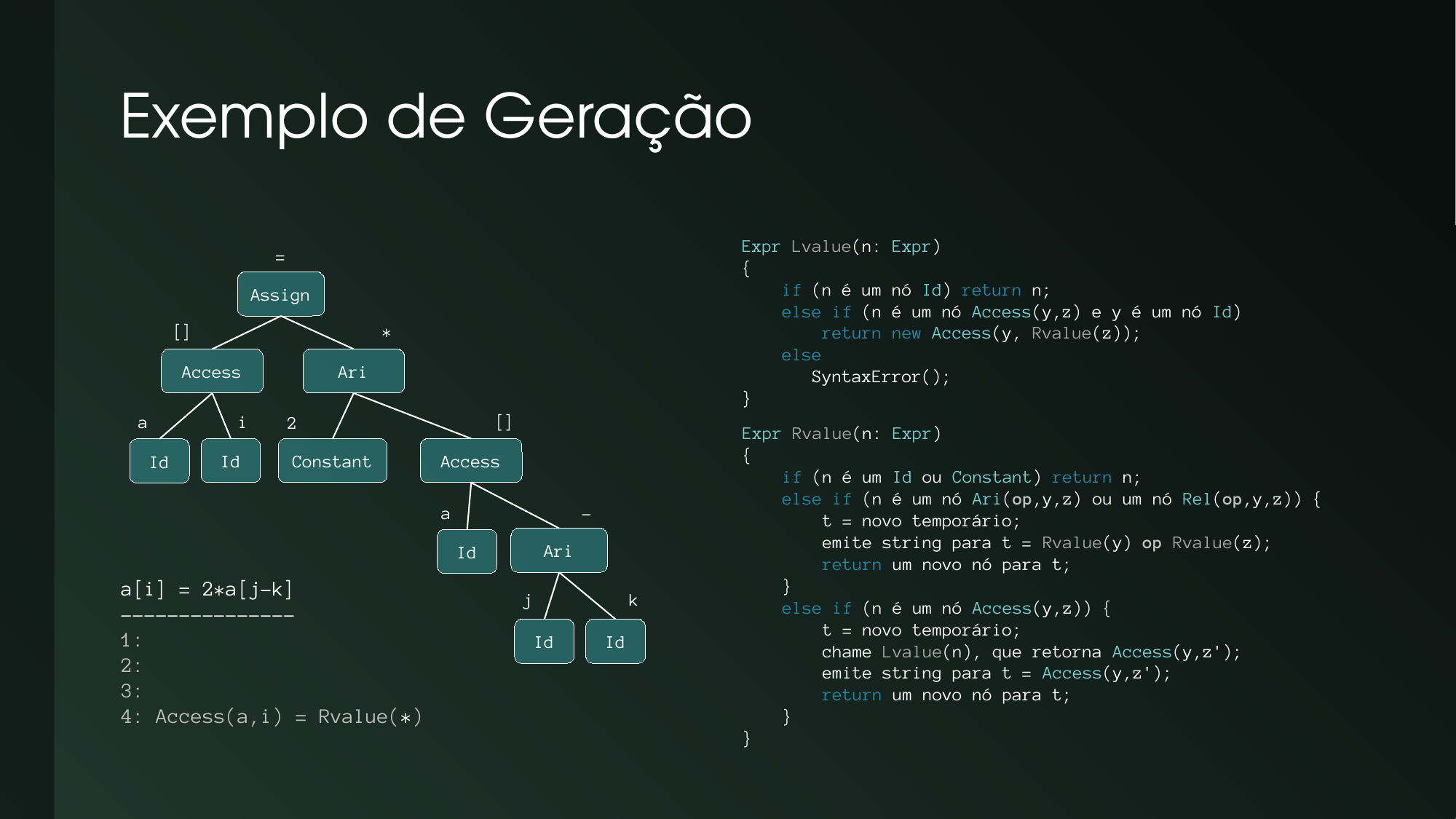

# Exemplo de Geração
Expr Lvalue(n: Expr)
{
    if (n é um nó Id) return n;
    else if (n é um nó Access(y,z) e y é um nó Id)
        return new Access(y, Rvalue(z));
    else
       SyntaxError();
}
=
Assign
[]
*
Access
Ari
[]
a
i
2
Id
Constant
Access
Id
a
-
Ari
Id
j
k
Id
Id
Expr Rvalue(n: Expr)
{
    if (n é um Id ou Constant) return n;
    else if (n é um nó Ari(op,y,z) ou um nó Rel(op,y,z)) {
        t = novo temporário;
        emite string para t = Rvalue(y) op Rvalue(z);
        return um novo nó para t;
    }
    else if (n é um nó Access(y,z)) {
        t = novo temporário;
        chame Lvalue(n), que retorna Access(y,z');
        emite string para t = Access(y,z');
        return um novo nó para t;
    }
}
a[i] = 2*a[j-k]
---------------
1:
2:
3:
4: Access(a,i) = Rvalue(*)